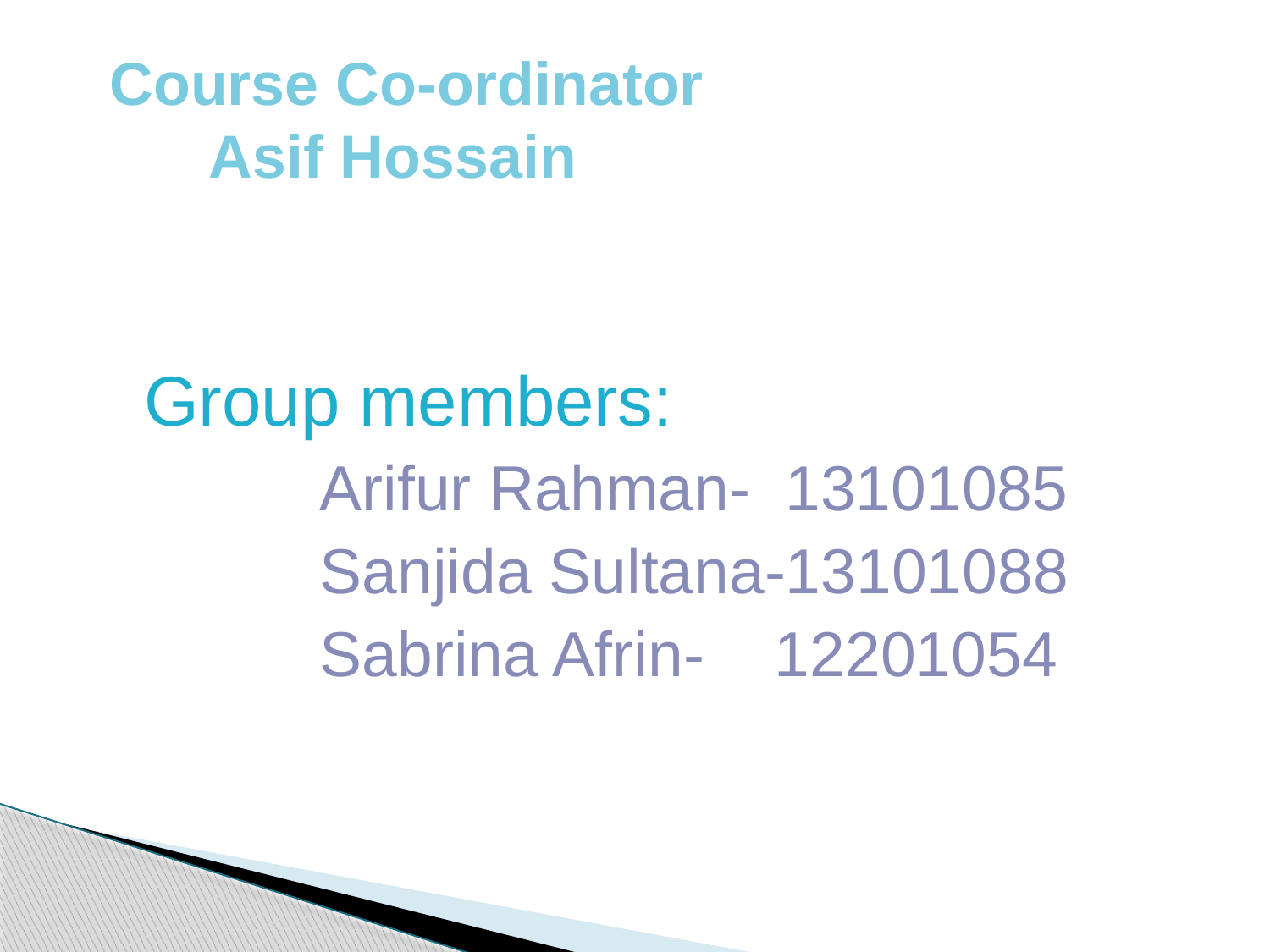

# Course Co-ordinator Asif Hossain
Group members:
          Arifur Rahman-  13101085
          Sanjida Sultana-13101088
          Sabrina Afrin-    12201054